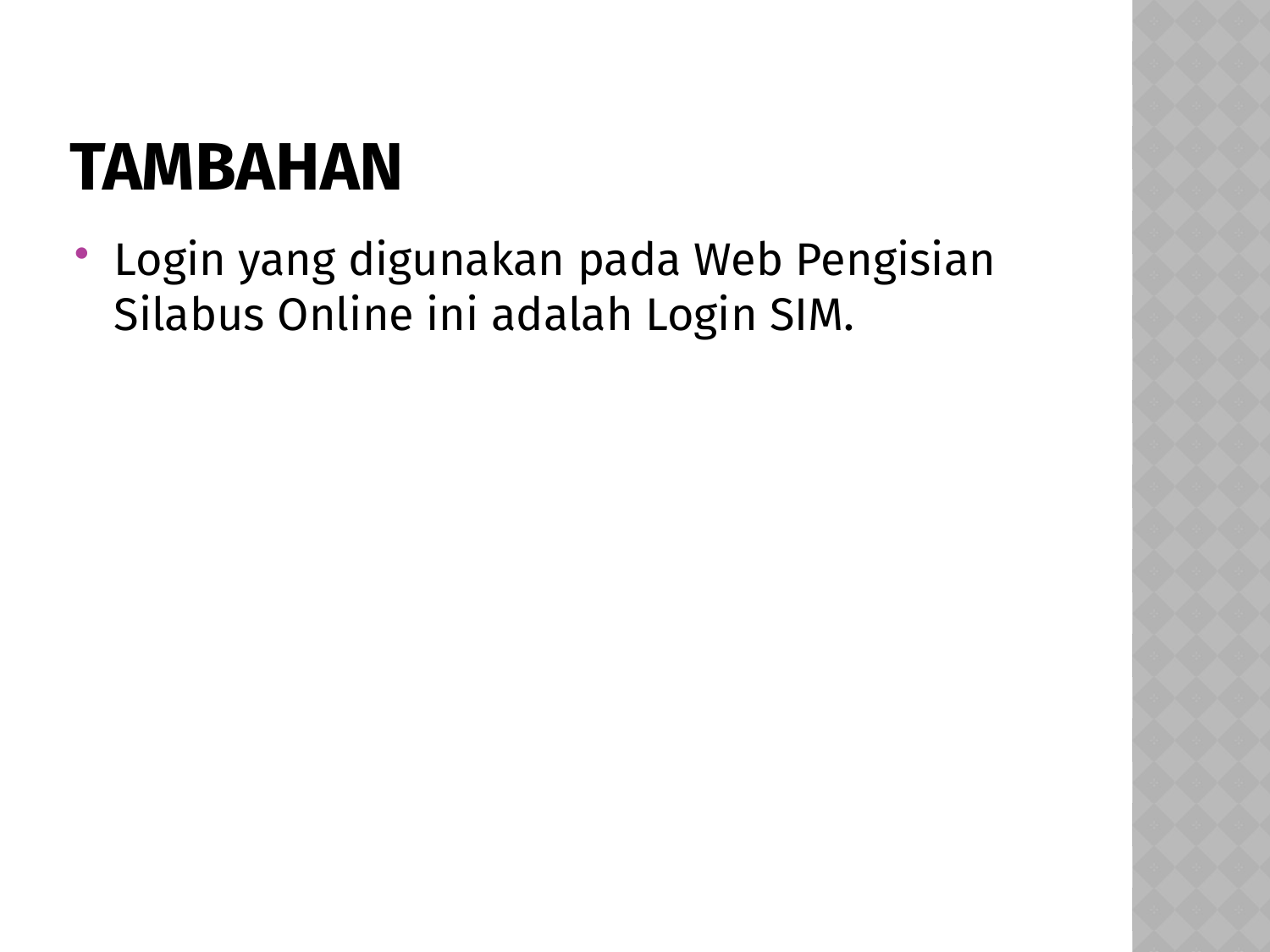

# Tambahan
Login yang digunakan pada Web Pengisian Silabus Online ini adalah Login SIM.